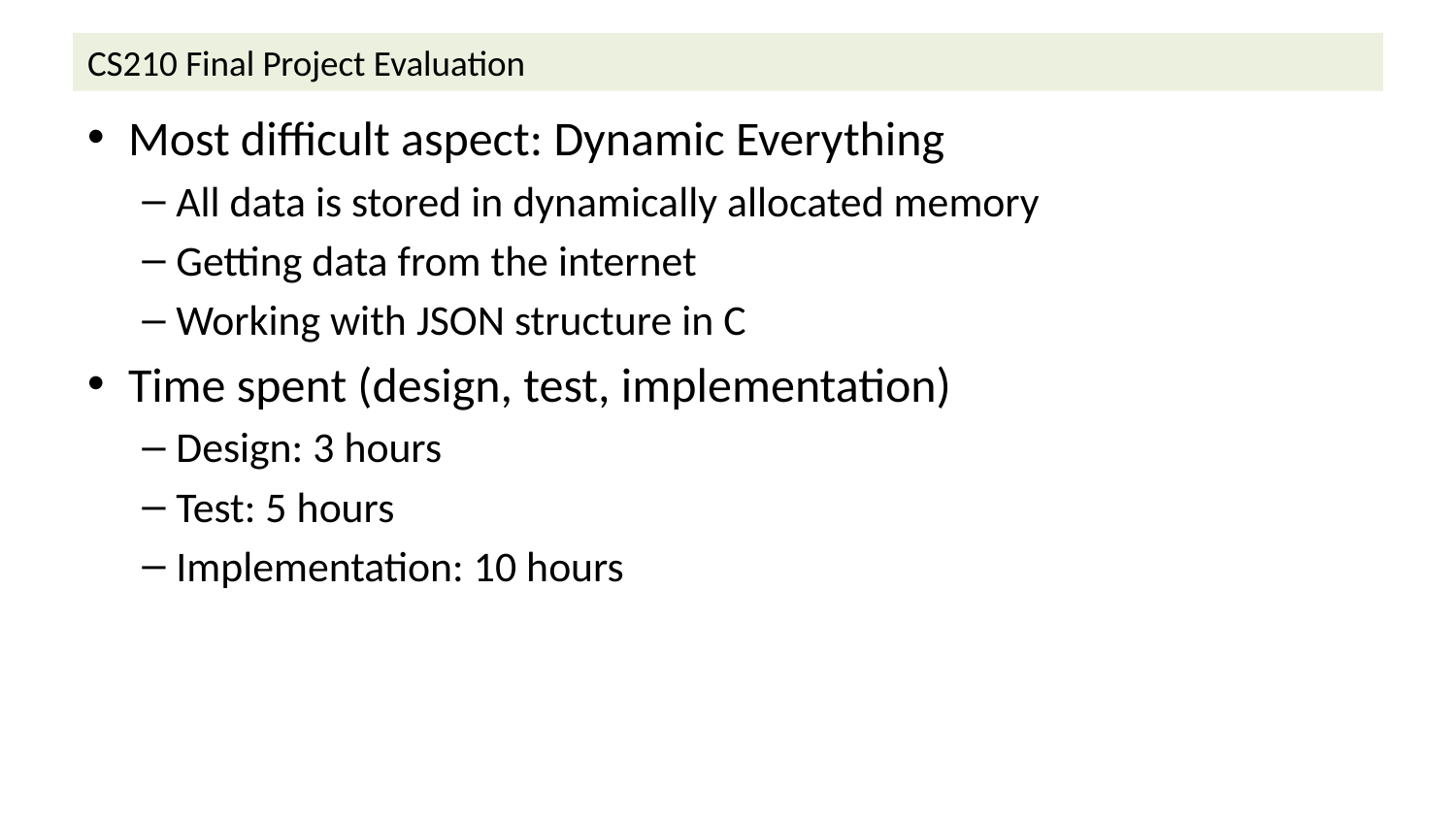

# CS210 Final Project Evaluation
Most difficult aspect: Dynamic Everything
All data is stored in dynamically allocated memory
Getting data from the internet
Working with JSON structure in C
Time spent (design, test, implementation)
Design: 3 hours
Test: 5 hours
Implementation: 10 hours